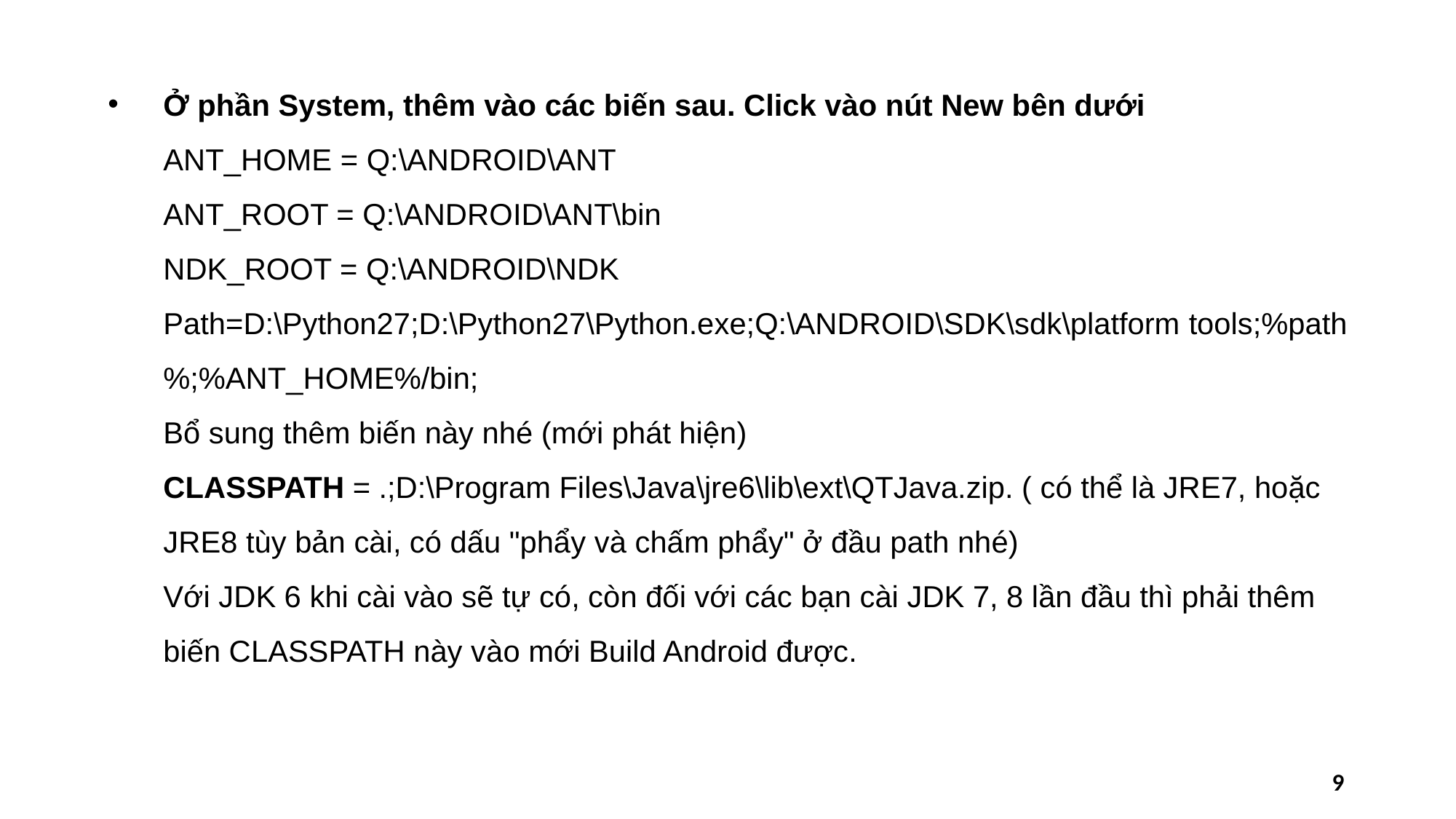

Ở phần System, thêm vào các biến sau. Click vào nút New bên dưới
ANT_HOME = Q:\ANDROID\ANT
ANT_ROOT = Q:\ANDROID\ANT\bin
NDK_ROOT = Q:\ANDROID\NDK
Path=D:\Python27;D:\Python27\Python.exe;Q:\ANDROID\SDK\sdk\platform tools;%path%;%ANT_HOME%/bin;
Bổ sung thêm biến này nhé (mới phát hiện)
CLASSPATH = .;D:\Program Files\Java\jre6\lib\ext\QTJava.zip. ( có thể là JRE7, hoặc JRE8 tùy bản cài, có dấu "phẩy và chấm phẩy" ở đầu path nhé)
Với JDK 6 khi cài vào sẽ tự có, còn đối với các bạn cài JDK 7, 8 lần đầu thì phải thêm biến CLASSPATH này vào mới Build Android được.
9